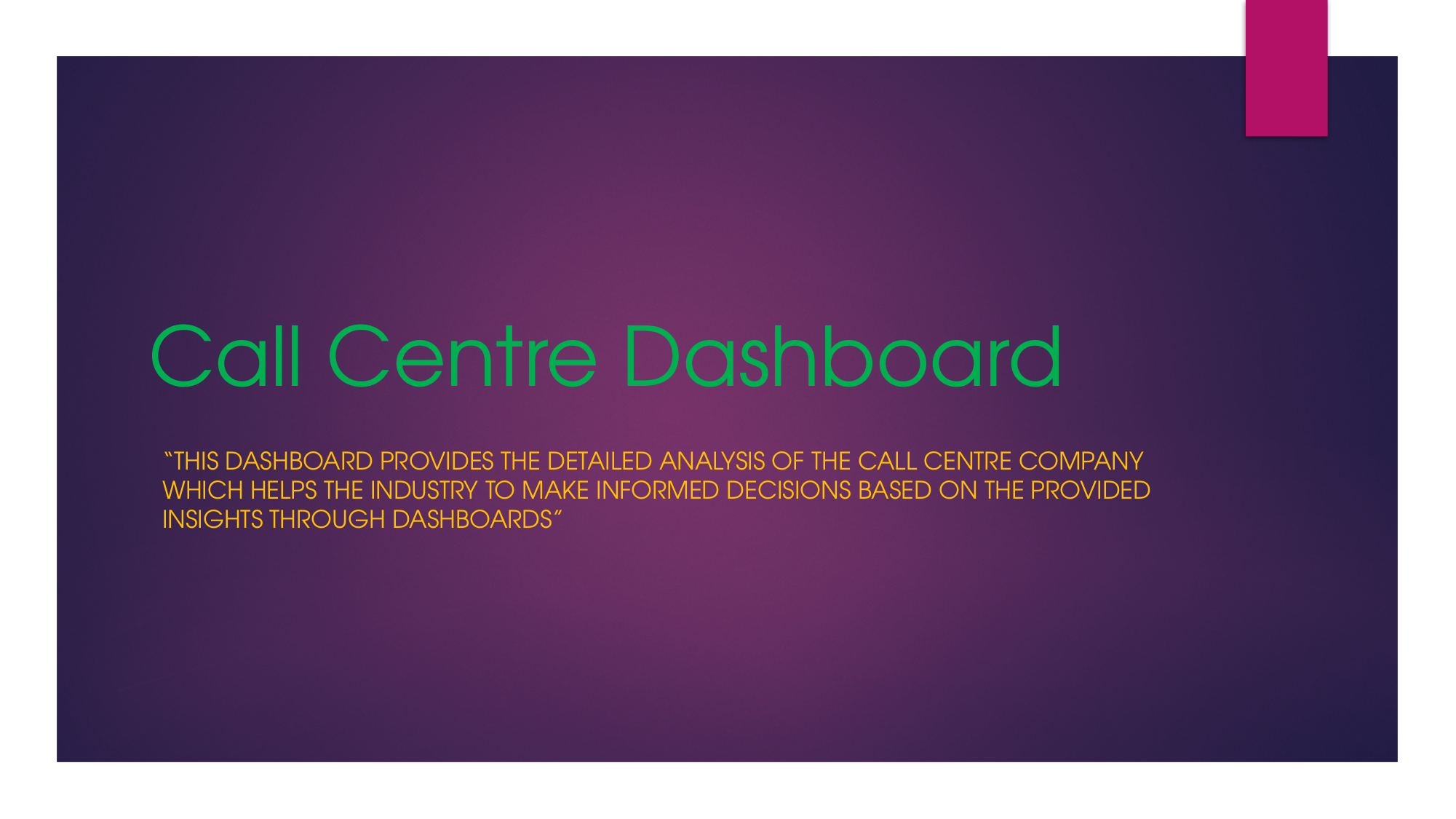

# Call Centre Dashboard
“This dashboard provides the detailed analysis of the call Centre company which helps the industry to make informed decisions based on the provided insights through dashboards”